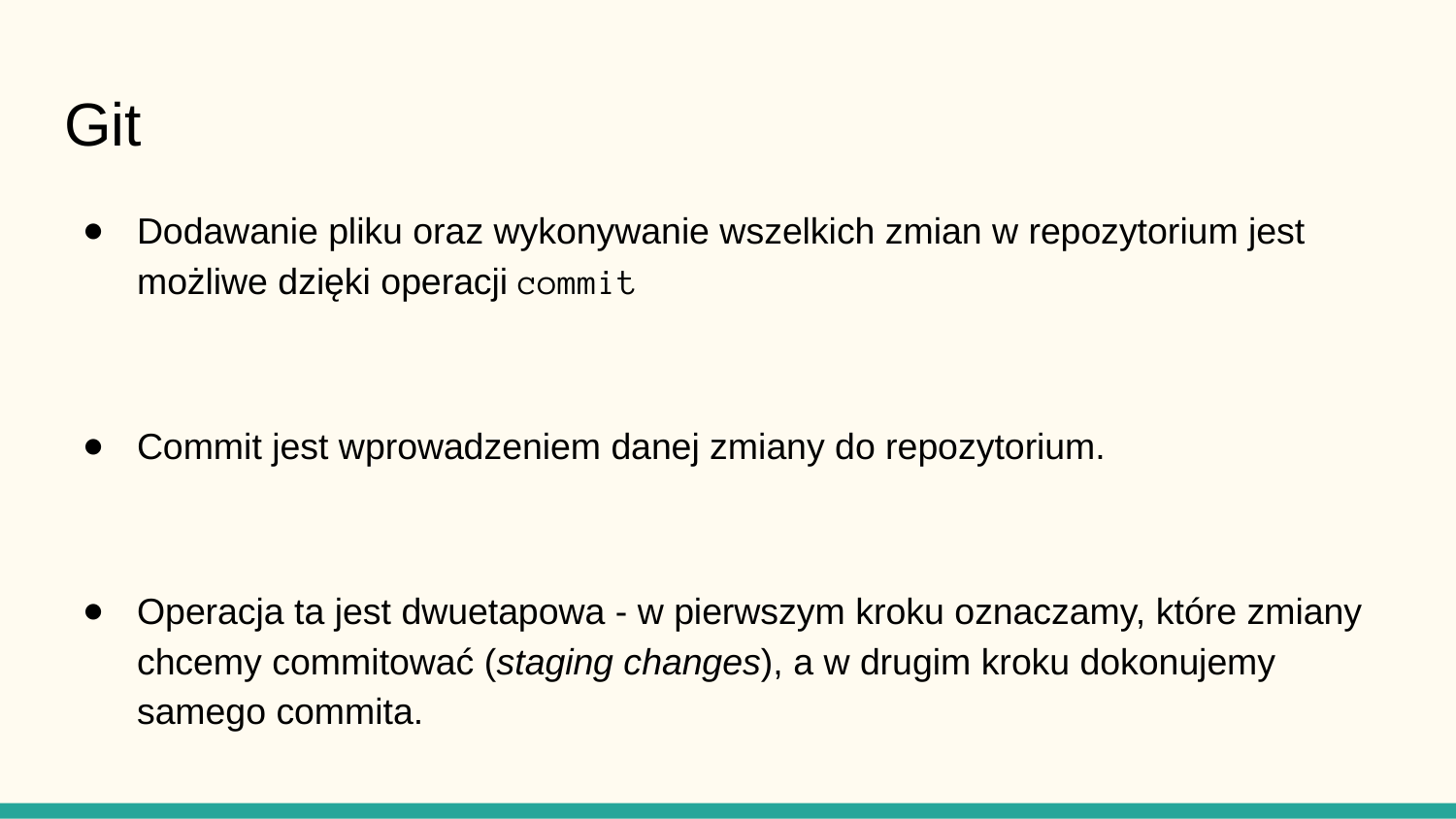

# Git
Dodawanie pliku oraz wykonywanie wszelkich zmian w repozytorium jest możliwe dzięki operacji commit

Commit jest wprowadzeniem danej zmiany do repozytorium.

Operacja ta jest dwuetapowa - w pierwszym kroku oznaczamy, które zmiany chcemy commitować (staging changes), a w drugim kroku dokonujemy samego commita.